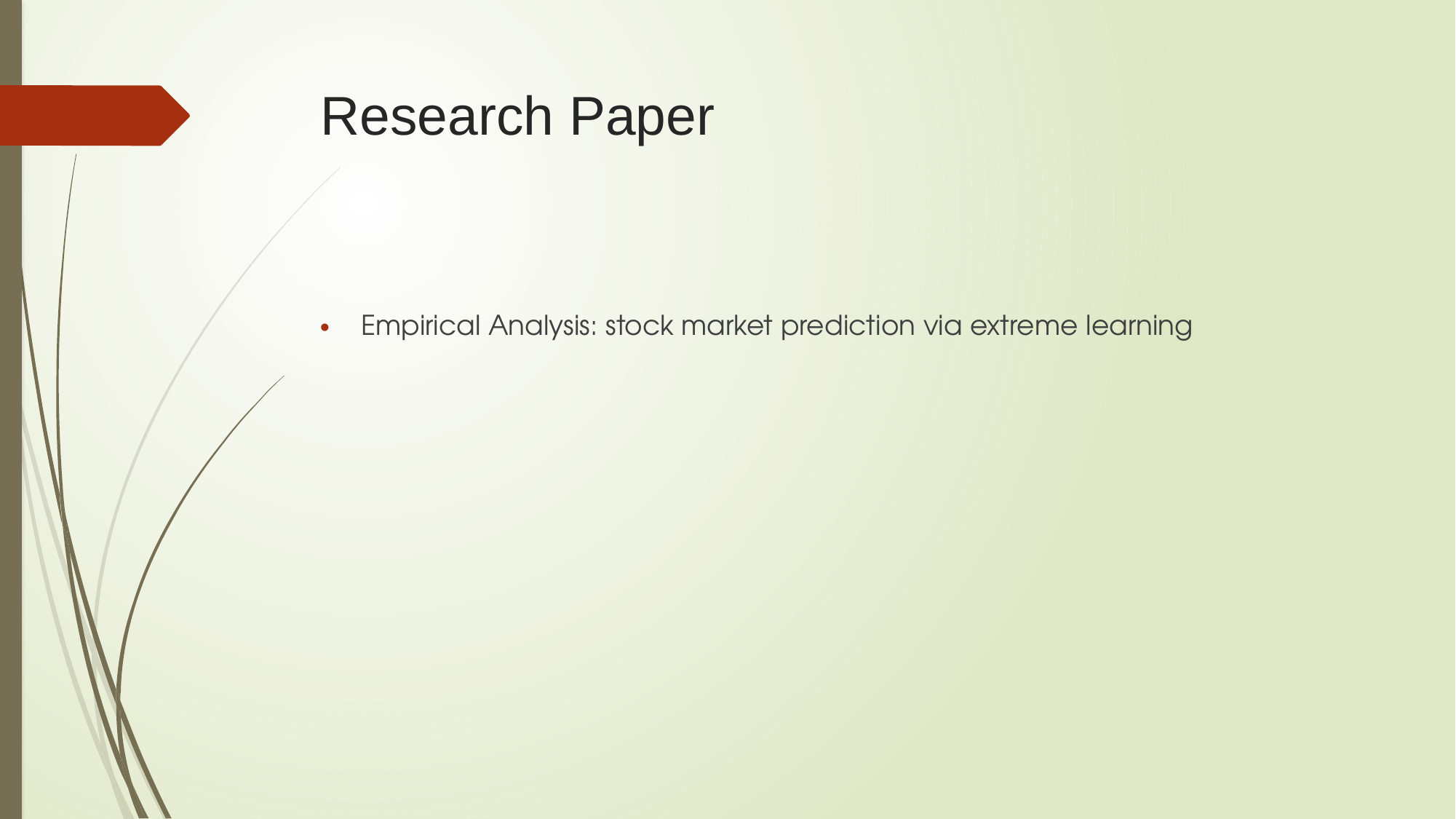

# Research Paper

Empirical Analysis: stock market prediction via extreme learning